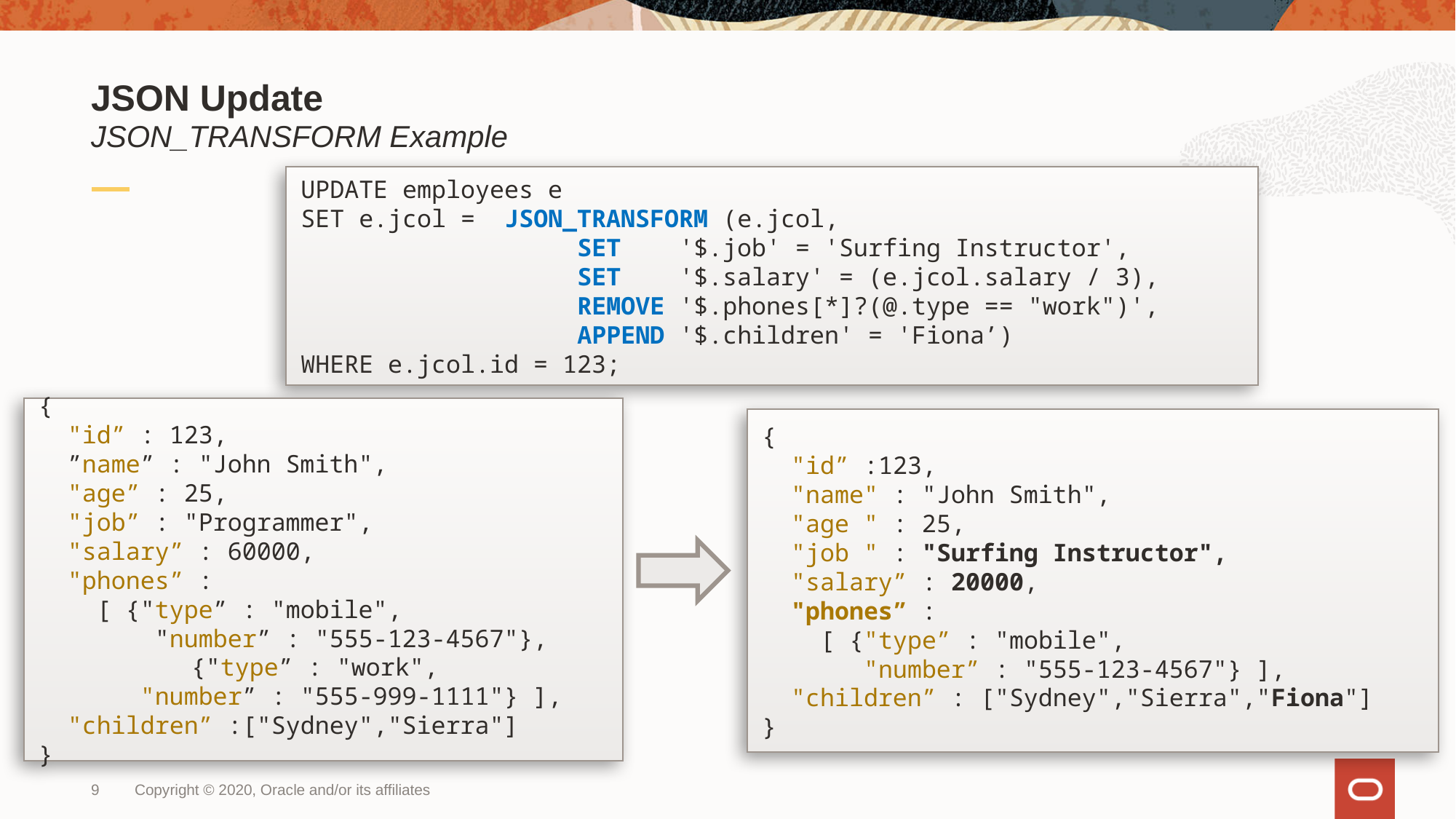

# JSON Update
JSON_TRANSFORM Example
UPDATE employees e
SET e.jcol =  JSON_TRANSFORM (e.jcol,
                   SET    '$.job' = 'Surfing Instructor',
                   SET    '$.salary' = (e.jcol.salary / 3),
                   REMOVE '$.phones[*]?(@.type == "work")',
                   APPEND '$.children' = 'Fiona’)
WHERE e.jcol.id = 123;

{
  "id” : 123,
  ”name” : "John Smith",
  "age” : 25,
  "job” : "Programmer",
  "salary” : 60000,
  "phones” :
    [ {"type” : "mobile",
        "number” : "555-123-4567"},
	   {"type” : "work",
       "number” : "555-999-1111"} ],
  "children” :["Sydney","Sierra"]
}
{
  "id” :123,
  "name" : "John Smith",
  "age " : 25,
  "job " : "Surfing Instructor",
  "salary” : 20000,
  "phones” :
    [ {"type” : "mobile",
       "number” : "555-123-4567"} ],
  "children” : ["Sydney","Sierra","Fiona"]
}

9
Copyright © 2020, Oracle and/or its affiliates